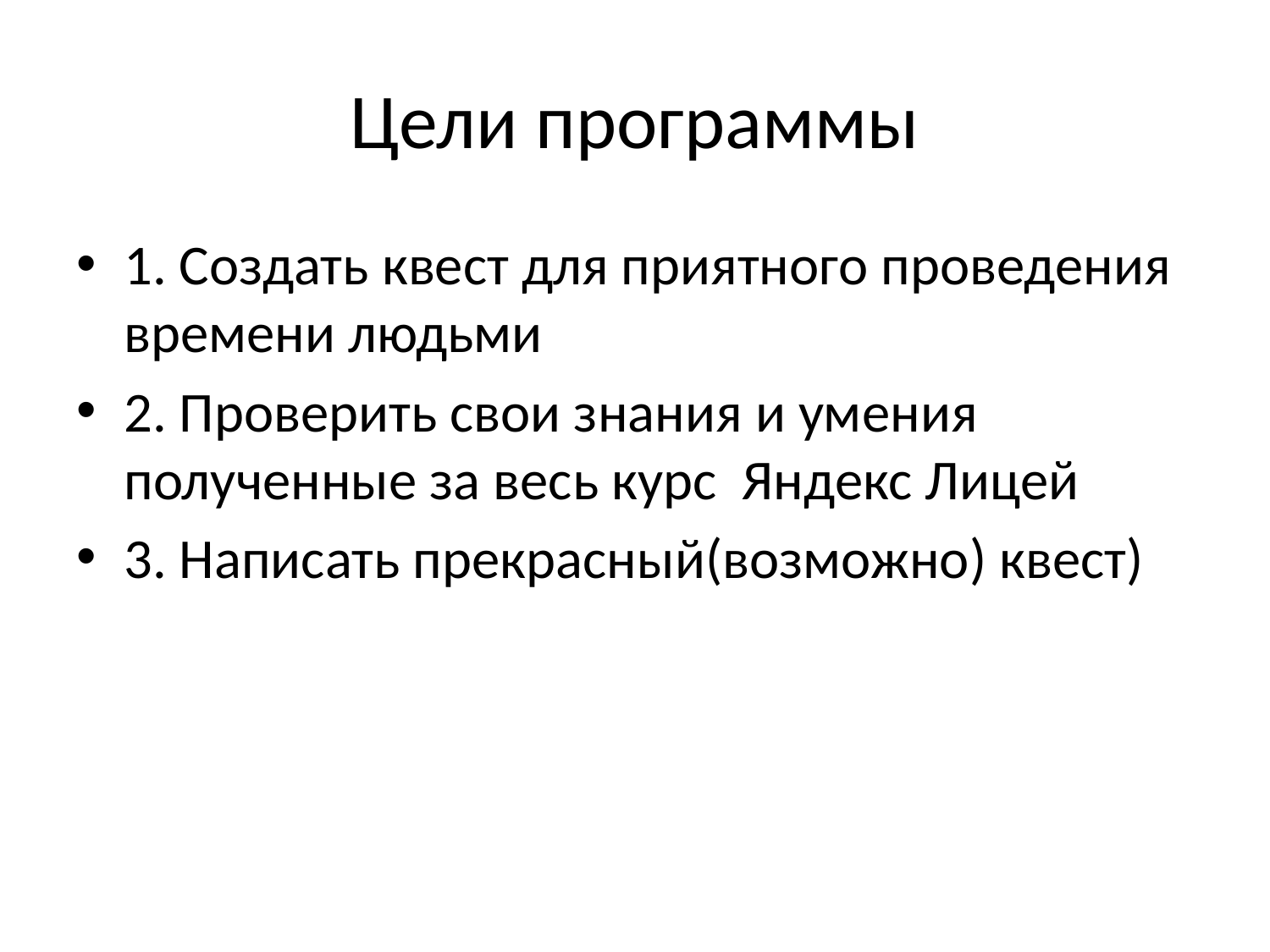

# Цели программы
1. Создать квест для приятного проведения времени людьми
2. Проверить свои знания и умения полученные за весь курс  Яндекс Лицей
3. Написать прекрасный(возможно) квест)